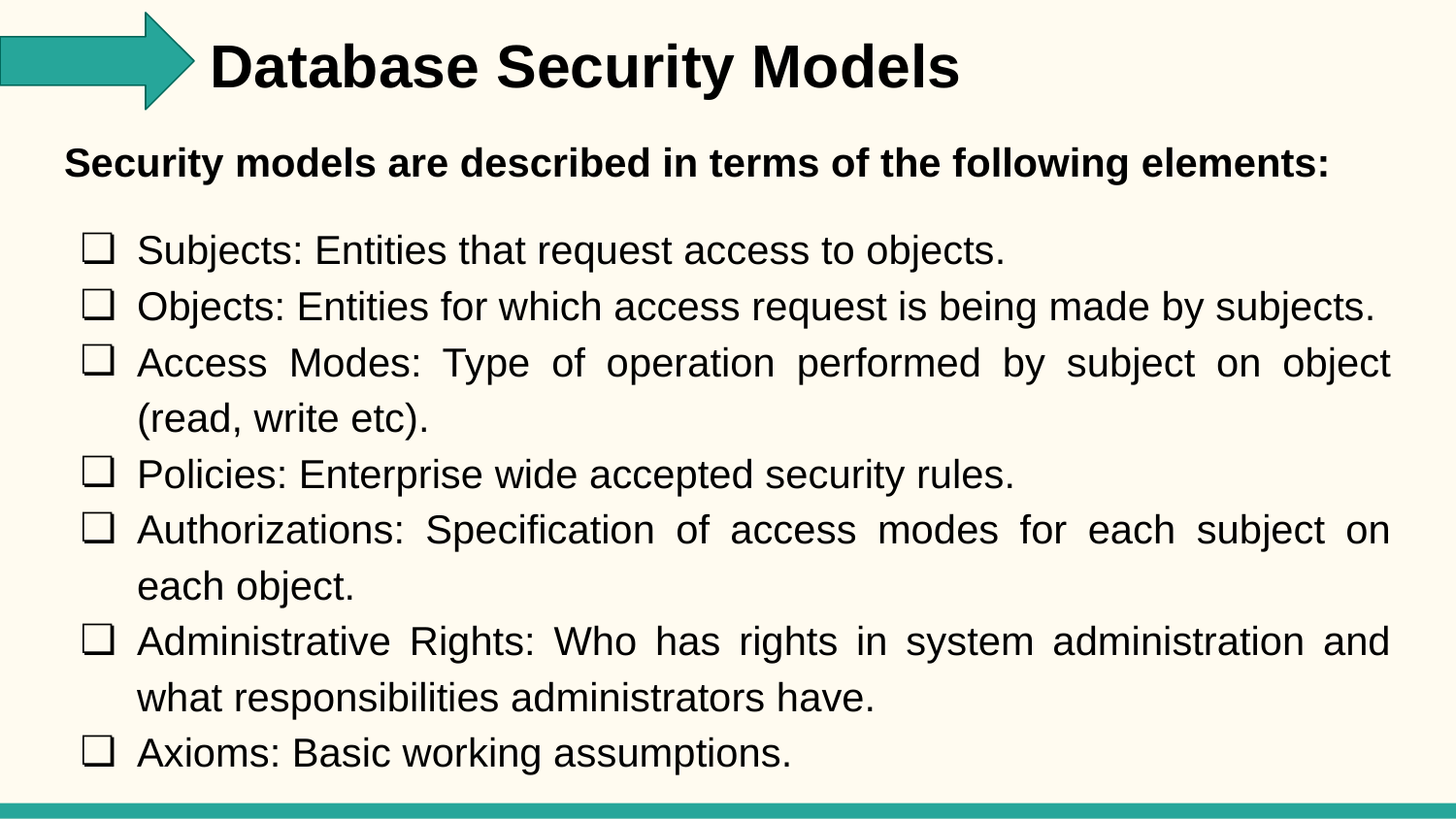

# Database Security Models

Security models are described in terms of the following elements:
Subjects: Entities that request access to objects.
Objects: Entities for which access request is being made by subjects.
Access Modes: Type of operation performed by subject on object (read, write etc).
Policies: Enterprise wide accepted security rules.
Authorizations: Specification of access modes for each subject on each object.
Administrative Rights: Who has rights in system administration and what responsibilities administrators have.
Axioms: Basic working assumptions.